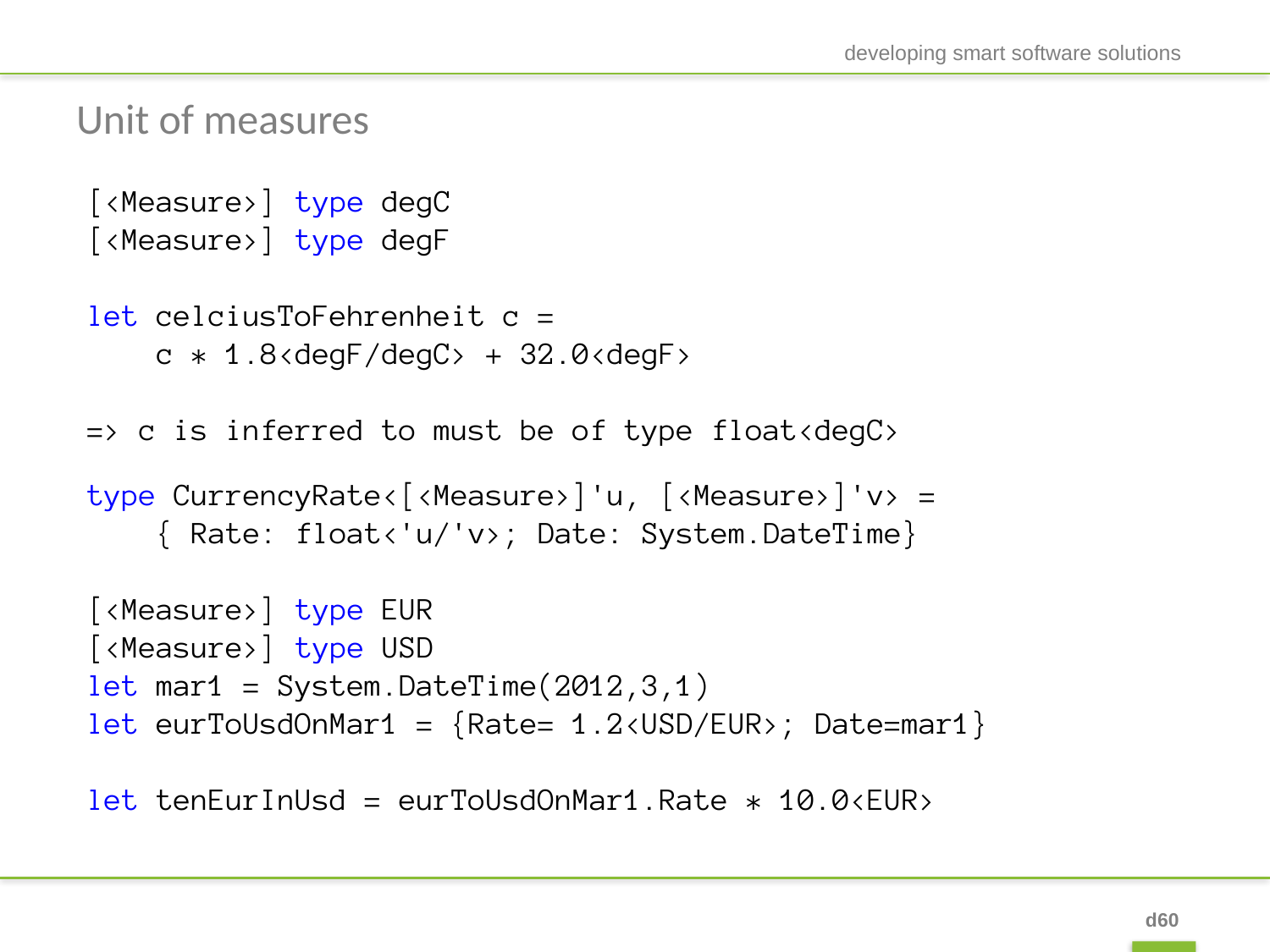

developing smart software solutions
# Unit of measures
[<Measure>] type degC
[<Measure>] type degF

let celciusToFehrenheit c =
    c * 1.8<degF/degC> + 32.0<degF>

=> c is inferred to must be of type float<degC>
type CurrencyRate<[<Measure>]'u, [<Measure>]'v> =
    { Rate: float<'u/'v>; Date: System.DateTime}

[<Measure>] type EUR
[<Measure>] type USD
let mar1 = System.DateTime(2012,3,1)
let eurToUsdOnMar1 = {Rate= 1.2<USD/EUR>; Date=mar1}

let tenEurInUsd = eurToUsdOnMar1.Rate * 10.0<EUR>
d60